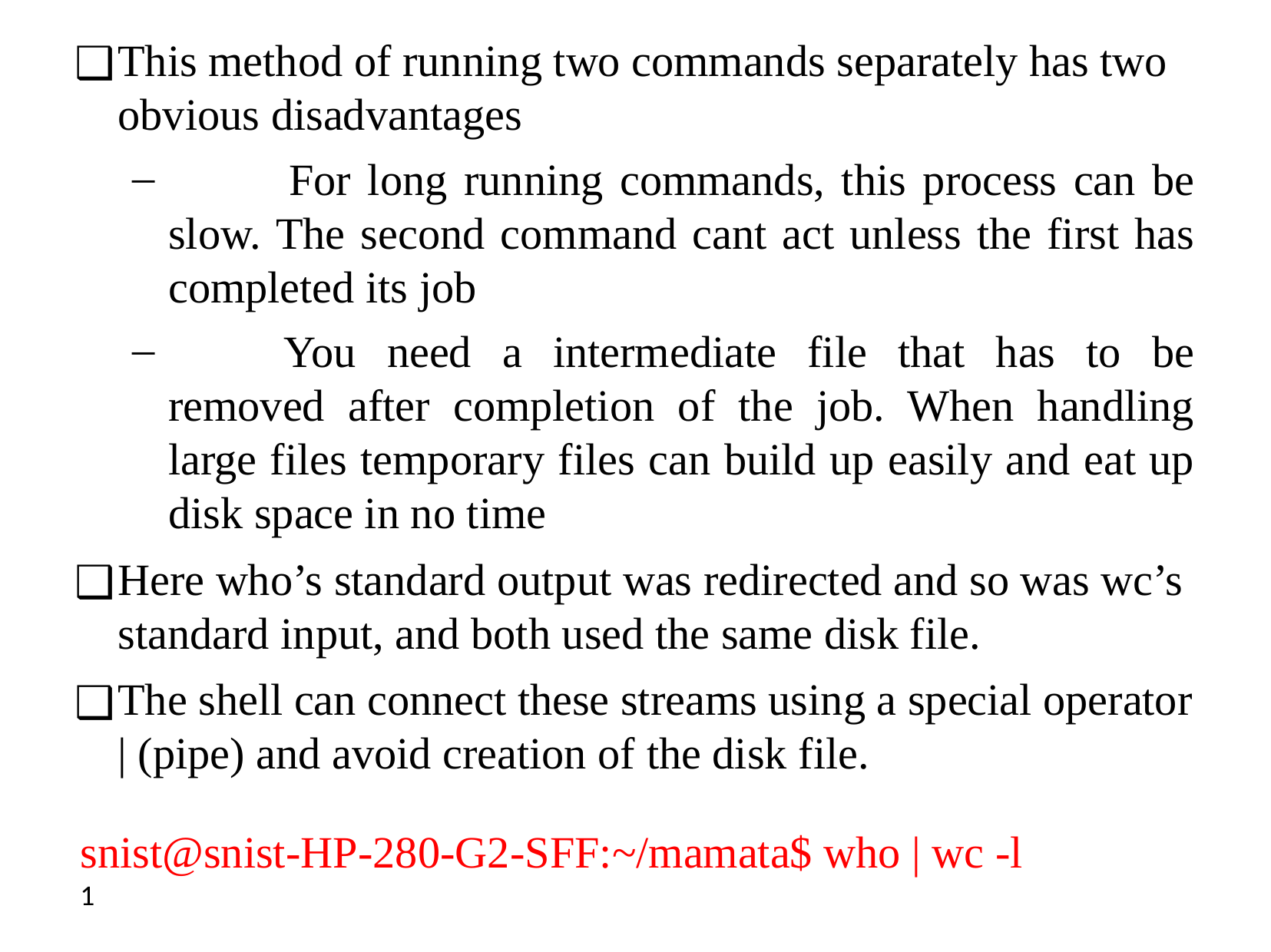

This method of running two commands separately has two obvious disadvantages
 	For long running commands, this process can be slow. The second command cant act unless the first has completed its job
	You need a intermediate file that has to be removed after completion of the job. When handling large files temporary files can build up easily and eat up disk space in no time
Here who’s standard output was redirected and so was wc’s standard input, and both used the same disk file.
The shell can connect these streams using a special operator | (pipe) and avoid creation of the disk file.

snist@snist-HP-280-G2-SFF:~/mamata$ who | wc -l
1